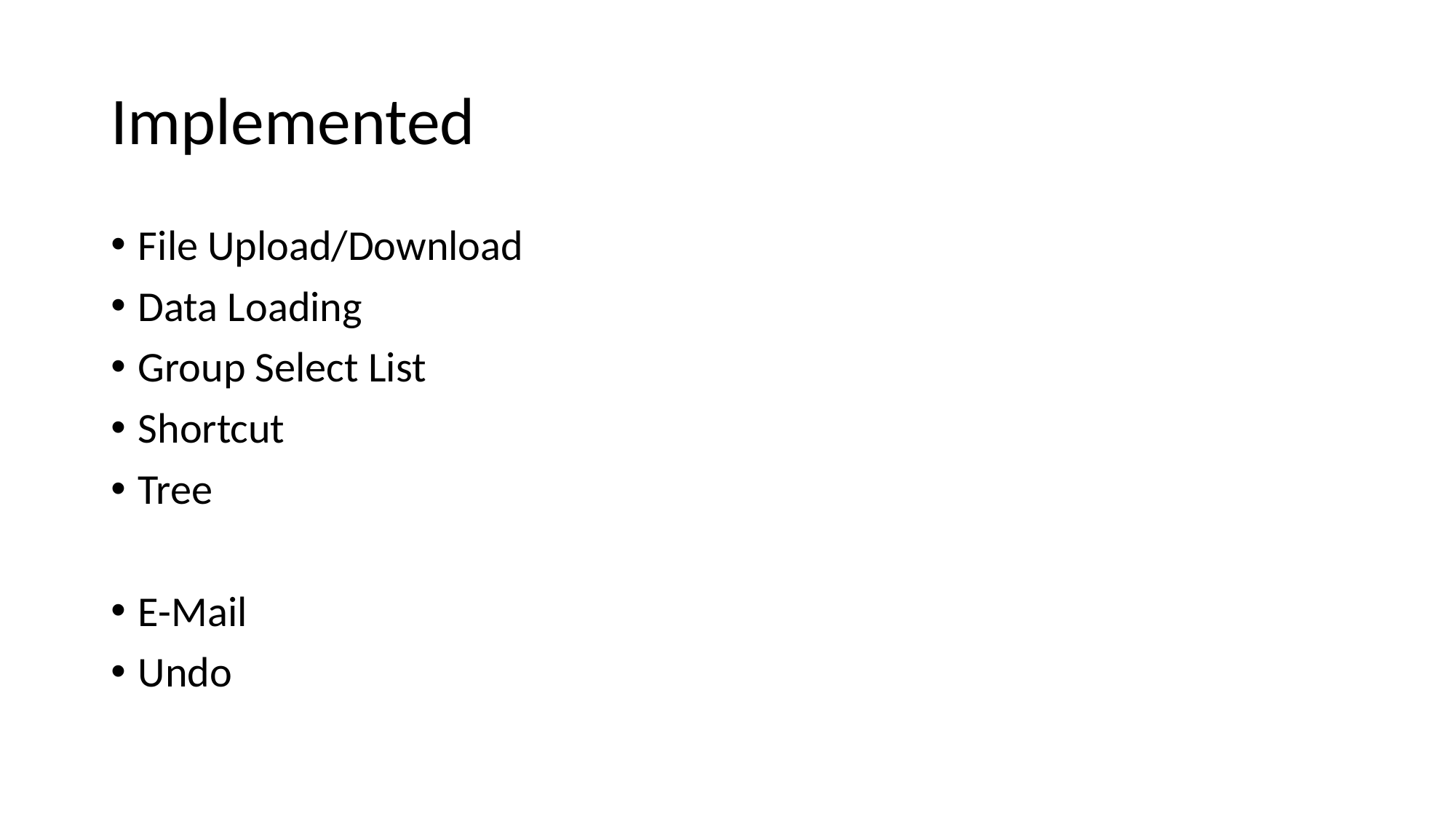

# Implemented
File Upload/Download
Data Loading
Group Select List
Shortcut
Tree

E-Mail
Undo